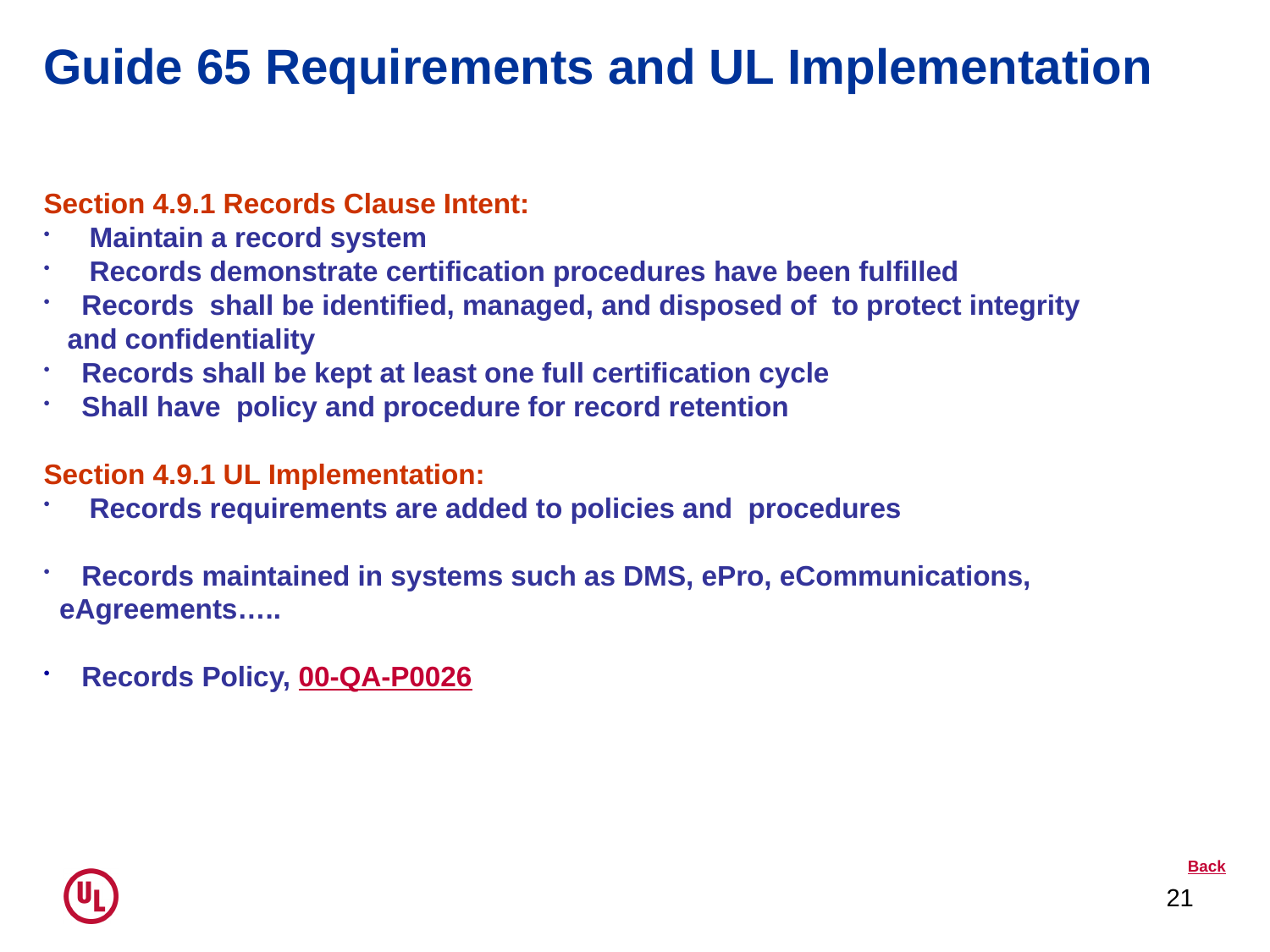

Guide 65 Requirements and UL Implementation

Section 4.9.1 Records Clause Intent:
  Maintain a record system
  Records demonstrate certification procedures have been fulfilled
 Records  shall be identified, managed, and disposed of  to protect integrity
   and confidentiality
 Records shall be kept at least one full certification cycle
 Shall have  policy and procedure for record retention

Section 4.9.1 UL Implementation:
  Records requirements are added to policies and  procedures

 Records maintained in systems such as DMS, ePro, eCommunications,
  eAgreements…..

 Records Policy, 00-QA-P0026

 Back
21